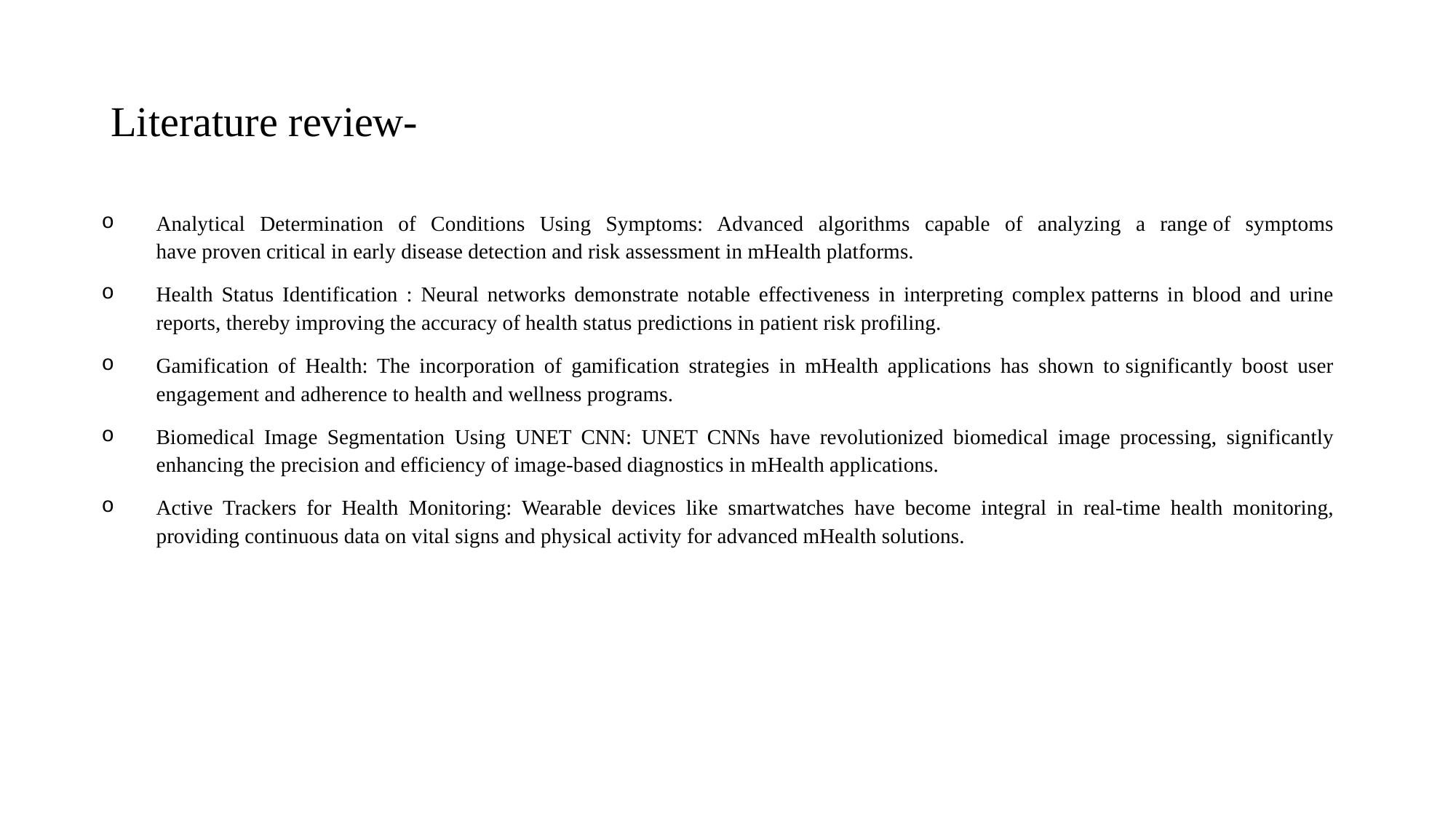

# Literature review-
Analytical Determination of Conditions Using Symptoms: Advanced algorithms capable of analyzing a range of symptoms have proven critical in early disease detection and risk assessment in mHealth platforms.
Health Status Identification : Neural networks demonstrate notable effectiveness in interpreting complex patterns in blood and urine reports, thereby improving the accuracy of health status predictions in patient risk profiling.
Gamification of Health: The incorporation of gamification strategies in mHealth applications has shown to significantly boost user engagement and adherence to health and wellness programs.
Biomedical Image Segmentation Using UNET CNN: UNET CNNs have revolutionized biomedical image processing, significantly enhancing the precision and efficiency of image-based diagnostics in mHealth applications.
Active Trackers for Health Monitoring: Wearable devices like smartwatches have become integral in real-time health monitoring, providing continuous data on vital signs and physical activity for advanced mHealth solutions.